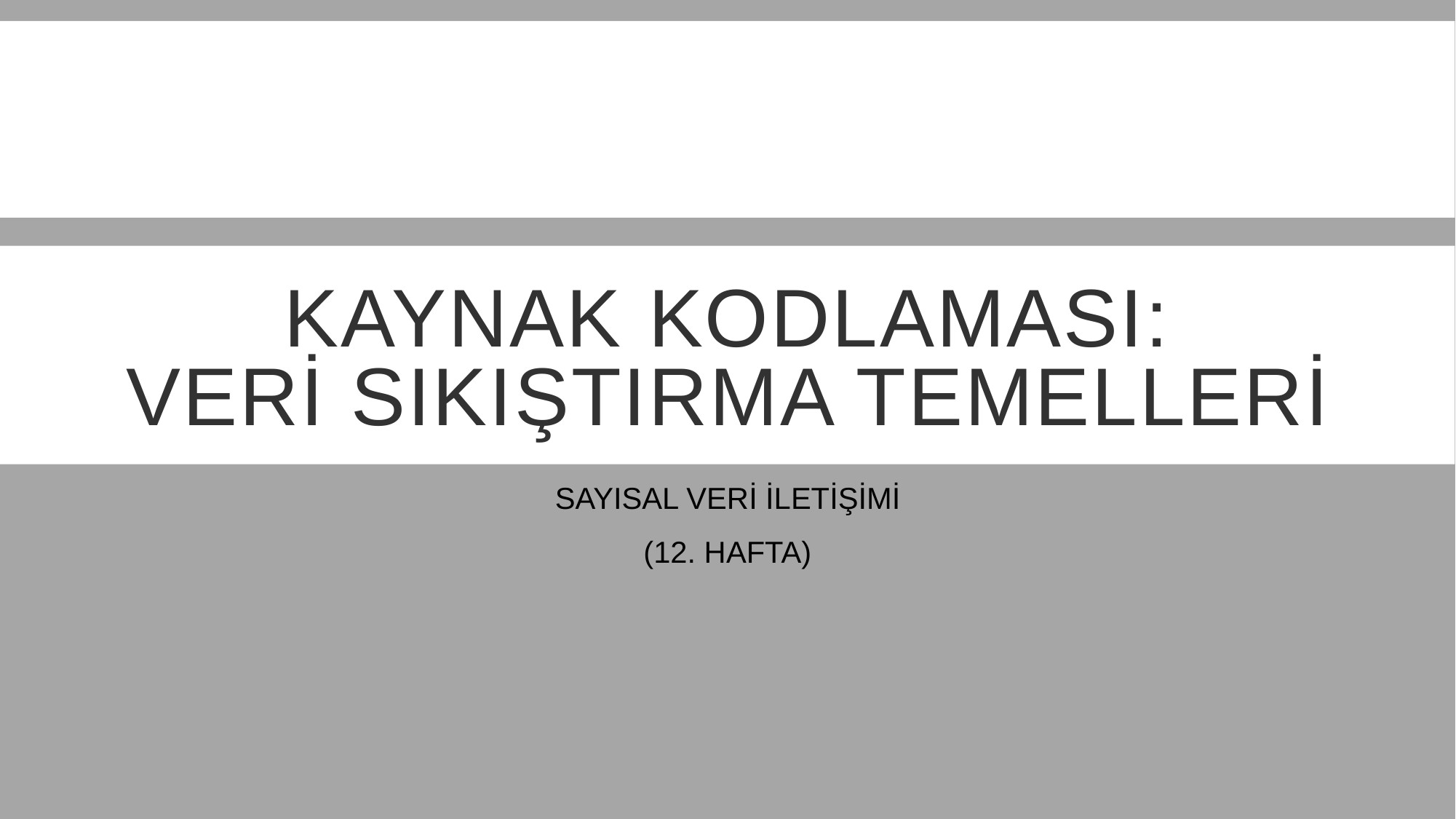

# Kaynak Kodlaması: Veri Sıkıştırma Temelleri
SAYISAL VERİ İLETİŞİMİ
(12. HAFTA)